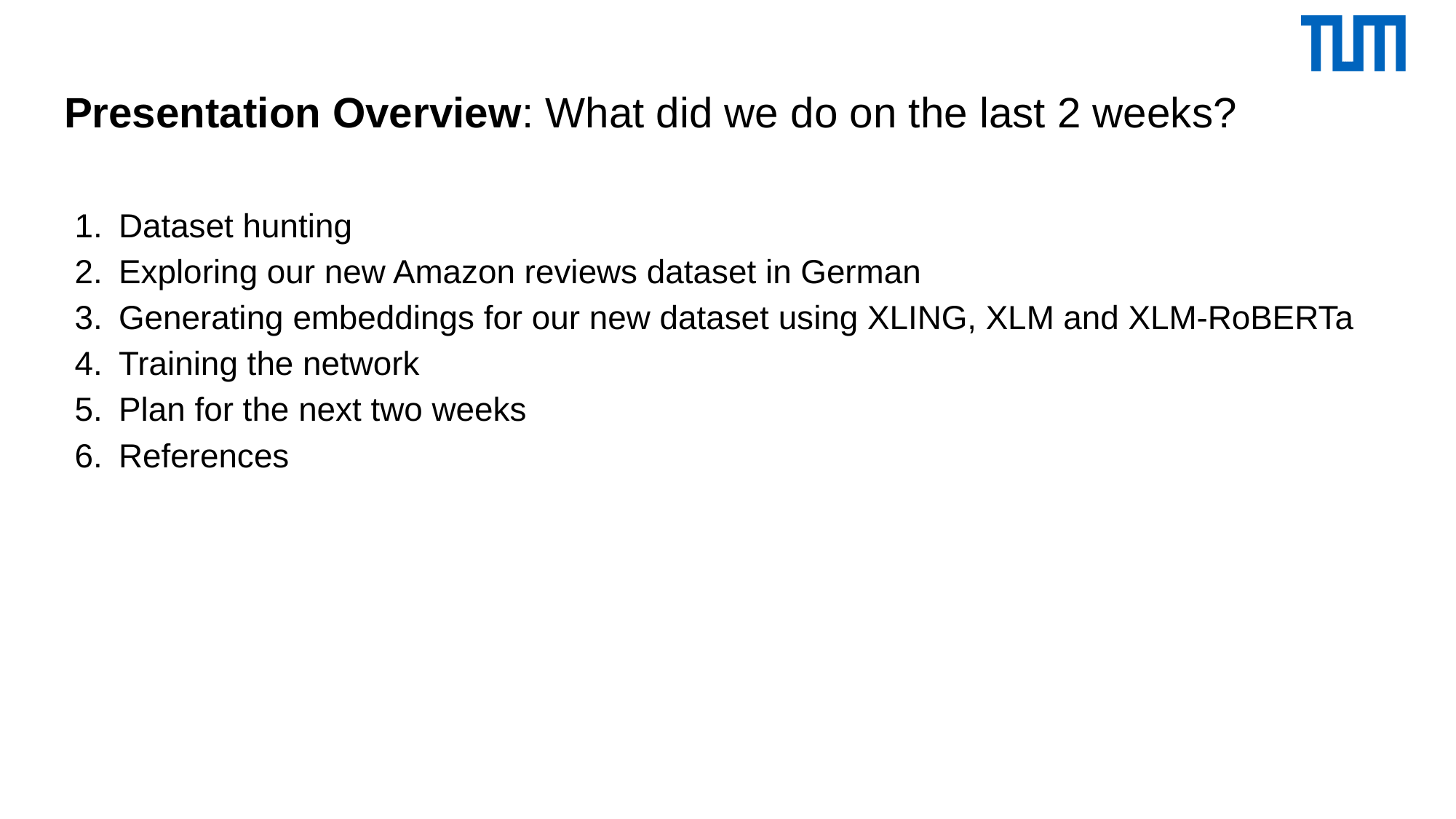

# Presentation Overview: What did we do on the last 2 weeks?

Dataset hunting
Exploring our new Amazon reviews dataset in German
Generating embeddings for our new dataset using XLING, XLM and XLM-RoBERTa
Training the network
Plan for the next two weeks
References